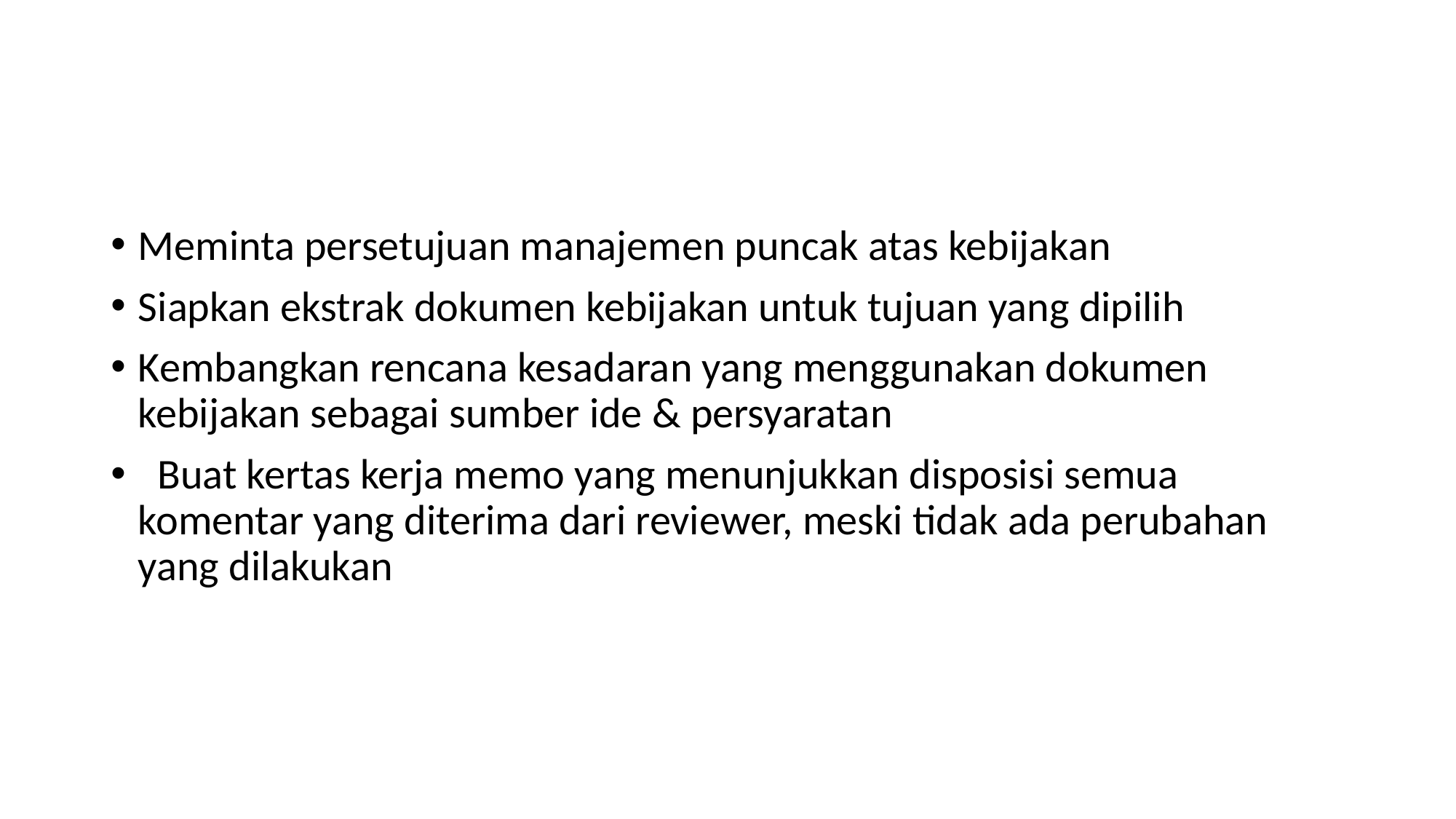

#
Meminta persetujuan manajemen puncak atas kebijakan
Siapkan ekstrak dokumen kebijakan untuk tujuan yang dipilih
Kembangkan rencana kesadaran yang menggunakan dokumen kebijakan sebagai sumber ide & persyaratan
  Buat kertas kerja memo yang menunjukkan disposisi semua komentar yang diterima dari reviewer, meski tidak ada perubahan yang dilakukan